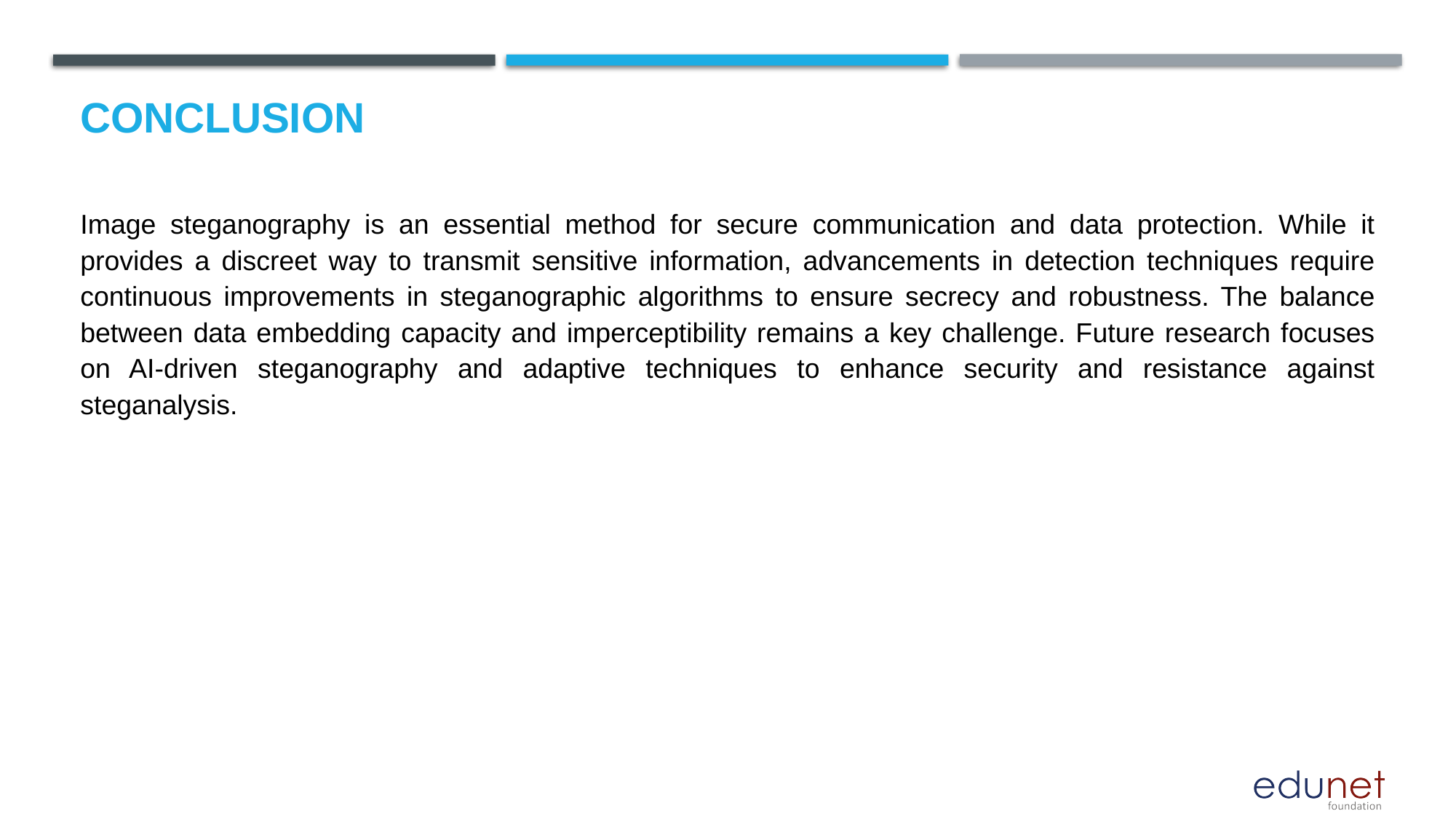

# Conclusion
Image steganography is an essential method for secure communication and data protection. While it provides a discreet way to transmit sensitive information, advancements in detection techniques require continuous improvements in steganographic algorithms to ensure secrecy and robustness. The balance between data embedding capacity and imperceptibility remains a key challenge. Future research focuses on AI-driven steganography and adaptive techniques to enhance security and resistance against steganalysis.